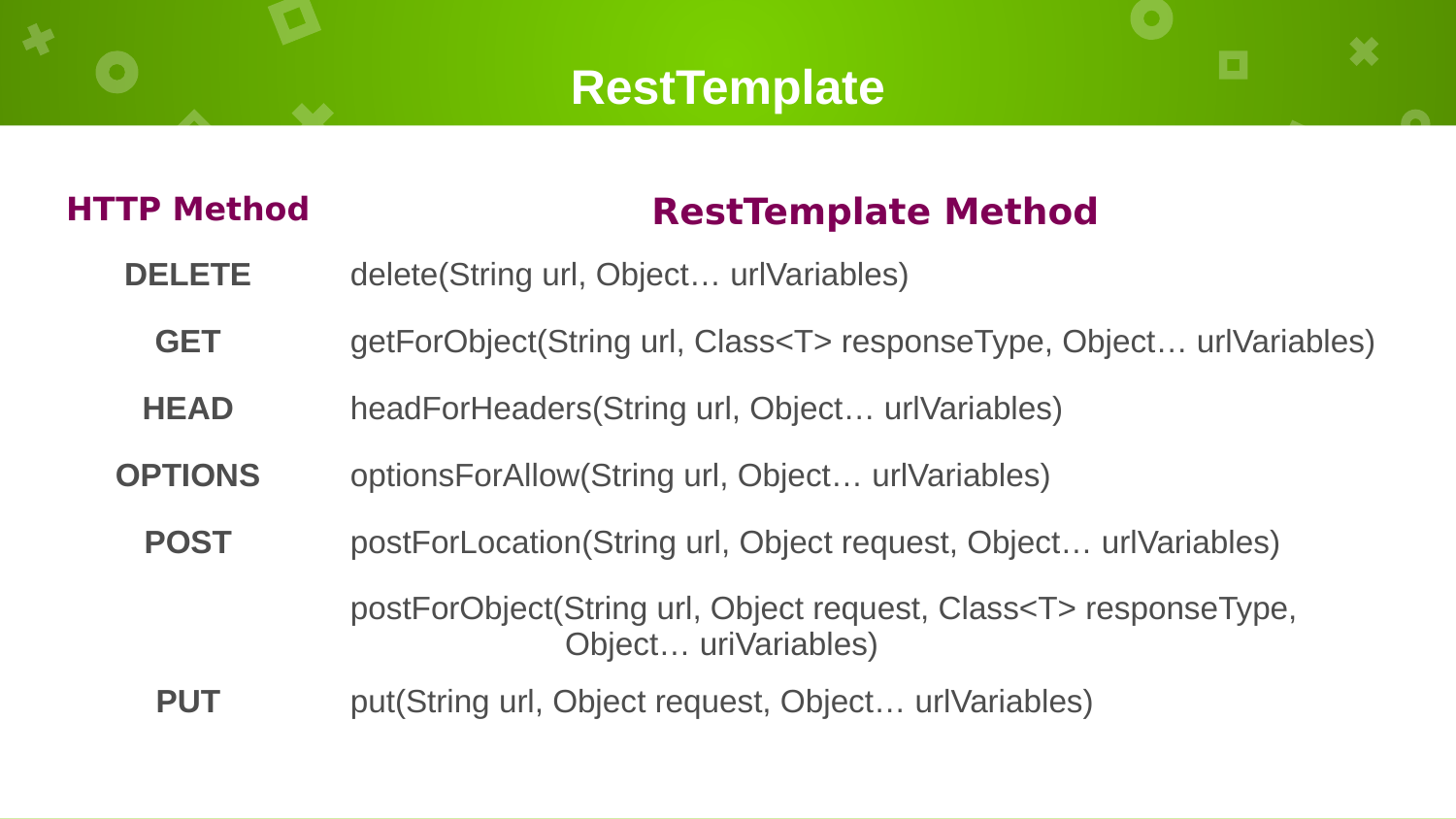

# RestTemplate
| HTTP Method | RestTemplate Method |
| --- | --- |
| DELETE | delete(String url, Object… urlVariables) |
| GET | getForObject(String url, Class<T> responseType, Object… urlVariables) |
| HEAD | headForHeaders(String url, Object… urlVariables) |
| OPTIONS | optionsForAllow(String url, Object… urlVariables) |
| POST | postForLocation(String url, Object request, Object… urlVariables) |
|  | postForObject(String url, Object request, Class<T> responseType, Object… uriVariables) |
| PUT | put(String url, Object request, Object… urlVariables) |